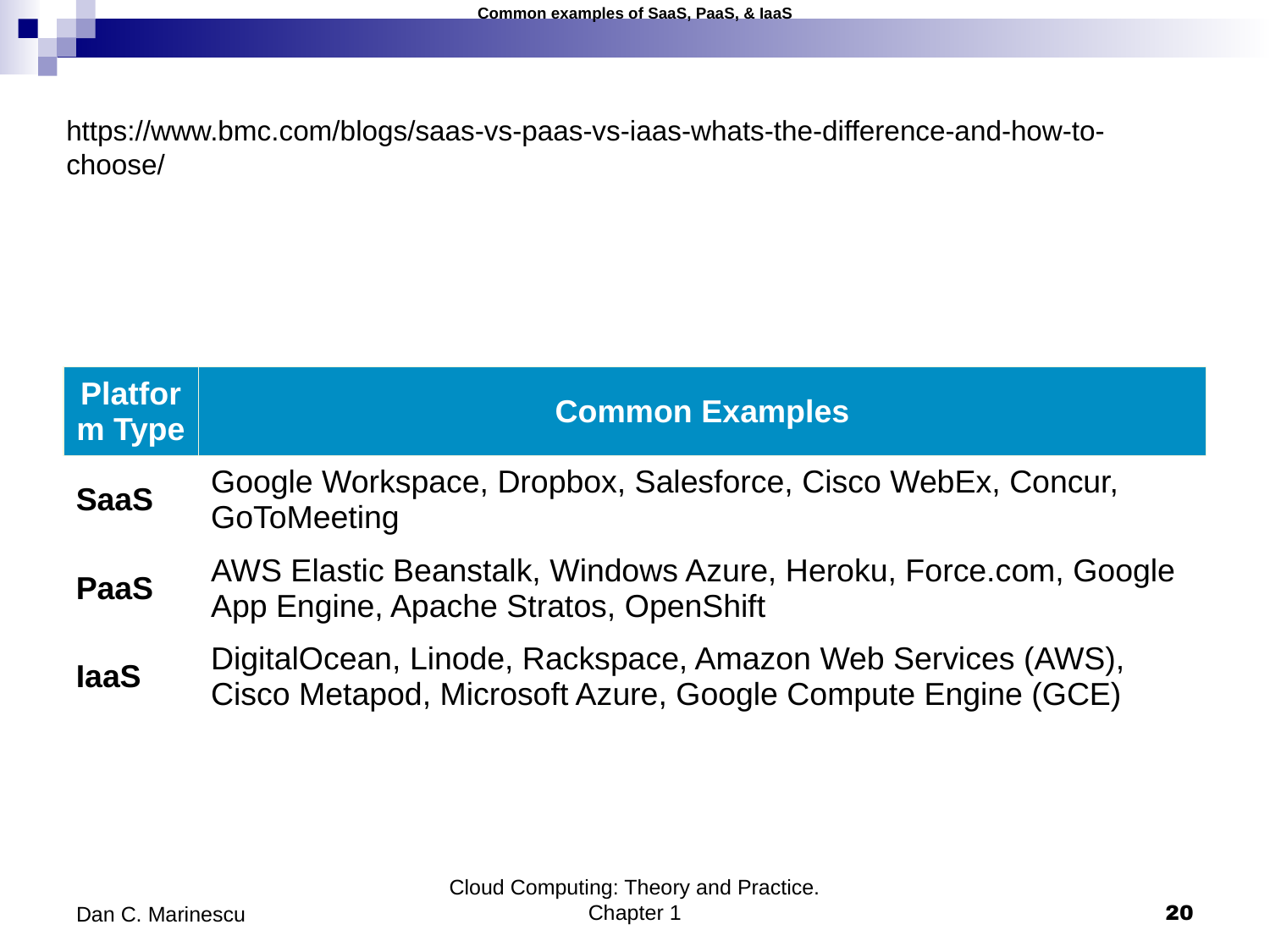

Common examples of SaaS, PaaS, & IaaS

# https://www.bmc.com/blogs/saas-vs-paas-vs-iaas-whats-the-difference-and-how-to-choose/
| Platform Type | Common Examples |
| --- | --- |
| SaaS | Google Workspace, Dropbox, Salesforce, Cisco WebEx, Concur, GoToMeeting |
| PaaS | AWS Elastic Beanstalk, Windows Azure, Heroku, Force.com, Google App Engine, Apache Stratos, OpenShift |
| IaaS | DigitalOcean, Linode, Rackspace, Amazon Web Services (AWS), Cisco Metapod, Microsoft Azure, Google Compute Engine (GCE) |
Dan C. Marinescu
Cloud Computing: Theory and Practice. Chapter 1
20